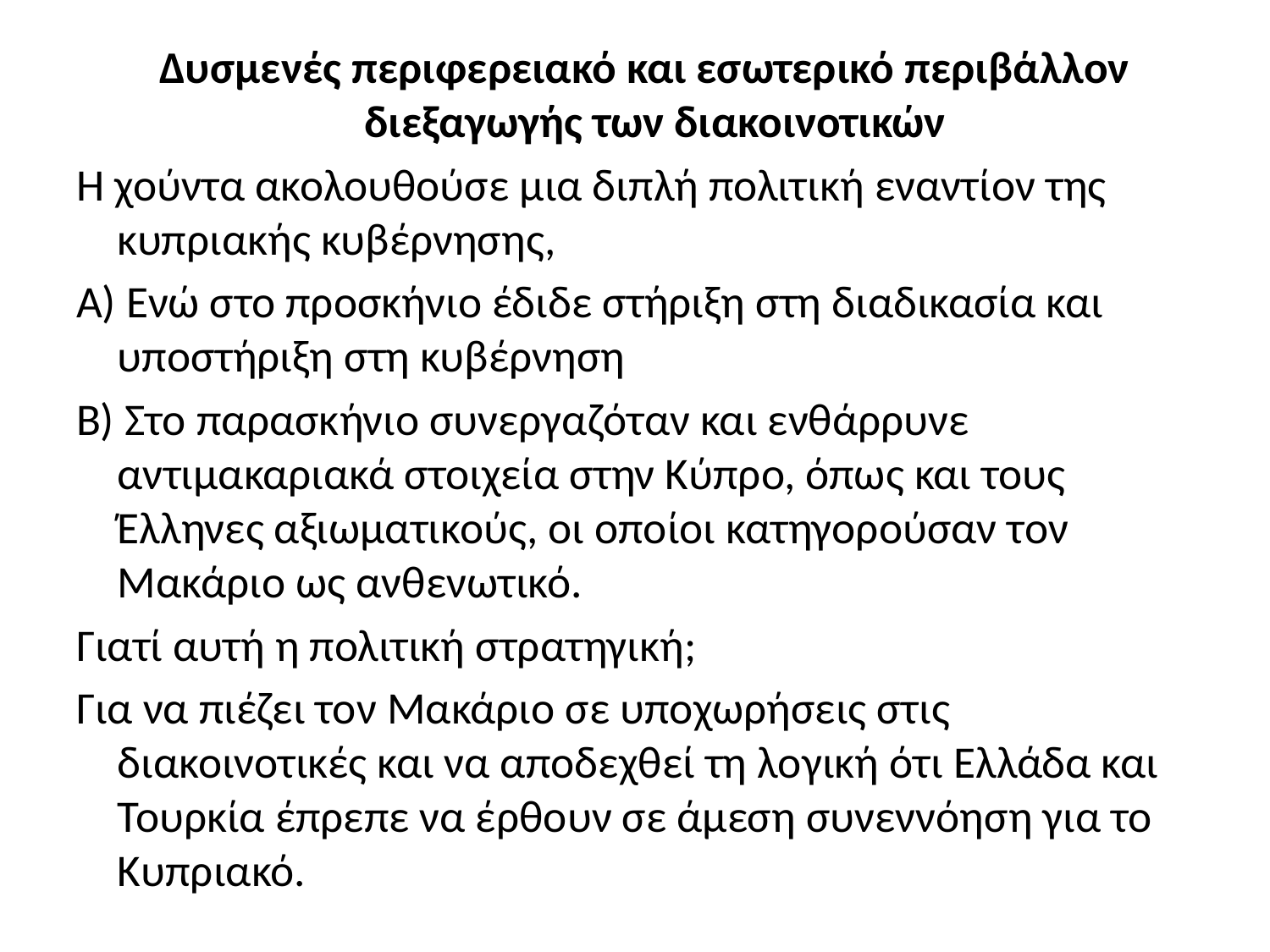

Δυσμενές περιφερειακό και εσωτερικό περιβάλλον διεξαγωγής των διακοινοτικών
Η χούντα ακολουθούσε μια διπλή πολιτική εναντίον της κυπριακής κυβέρνησης,
Α) Ενώ στο προσκήνιο έδιδε στήριξη στη διαδικασία και υποστήριξη στη κυβέρνηση
Β) Στο παρασκήνιο συνεργαζόταν και ενθάρρυνε αντιμακαριακά στοιχεία στην Κύπρο, όπως και τους Έλληνες αξιωματικούς, οι οποίοι κατηγορούσαν τον Μακάριο ως ανθενωτικό.
Γιατί αυτή η πολιτική στρατηγική;
Για να πιέζει τον Μακάριο σε υποχωρήσεις στις διακοινοτικές και να αποδεχθεί τη λογική ότι Ελλάδα και Τουρκία έπρεπε να έρθουν σε άμεση συνεννόηση για το Κυπριακό.